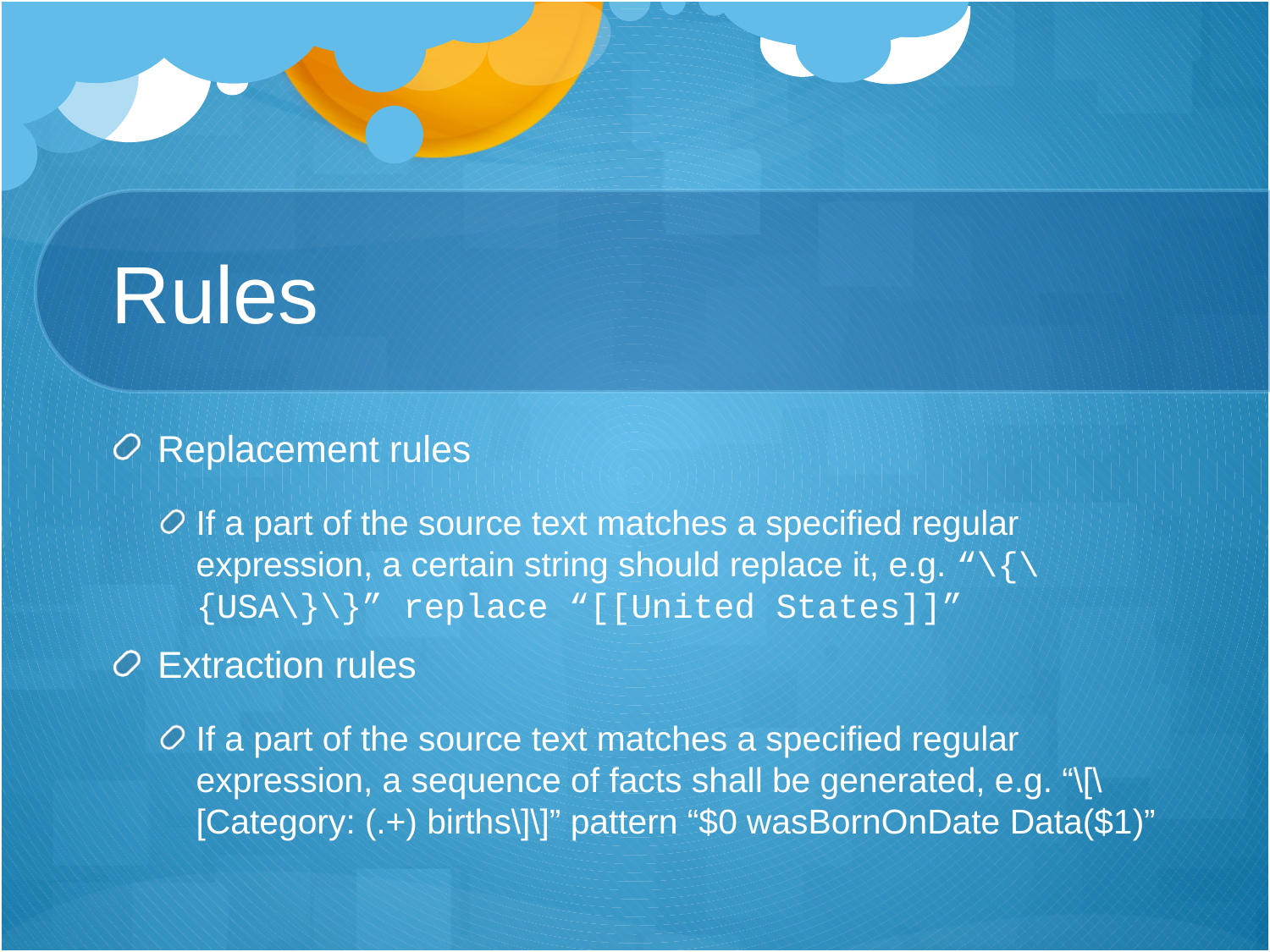

# Rules
Replacement rules
If a part of the source text matches a specified regular expression, a certain string should replace it, e.g. “\{\{USA\}\}” replace “[[United States]]”
Extraction rules
If a part of the source text matches a specified regular expression, a sequence of facts shall be generated, e.g. “\[\[Category: (.+) births\]\]” pattern “$0 wasBornOnDate Data($1)”